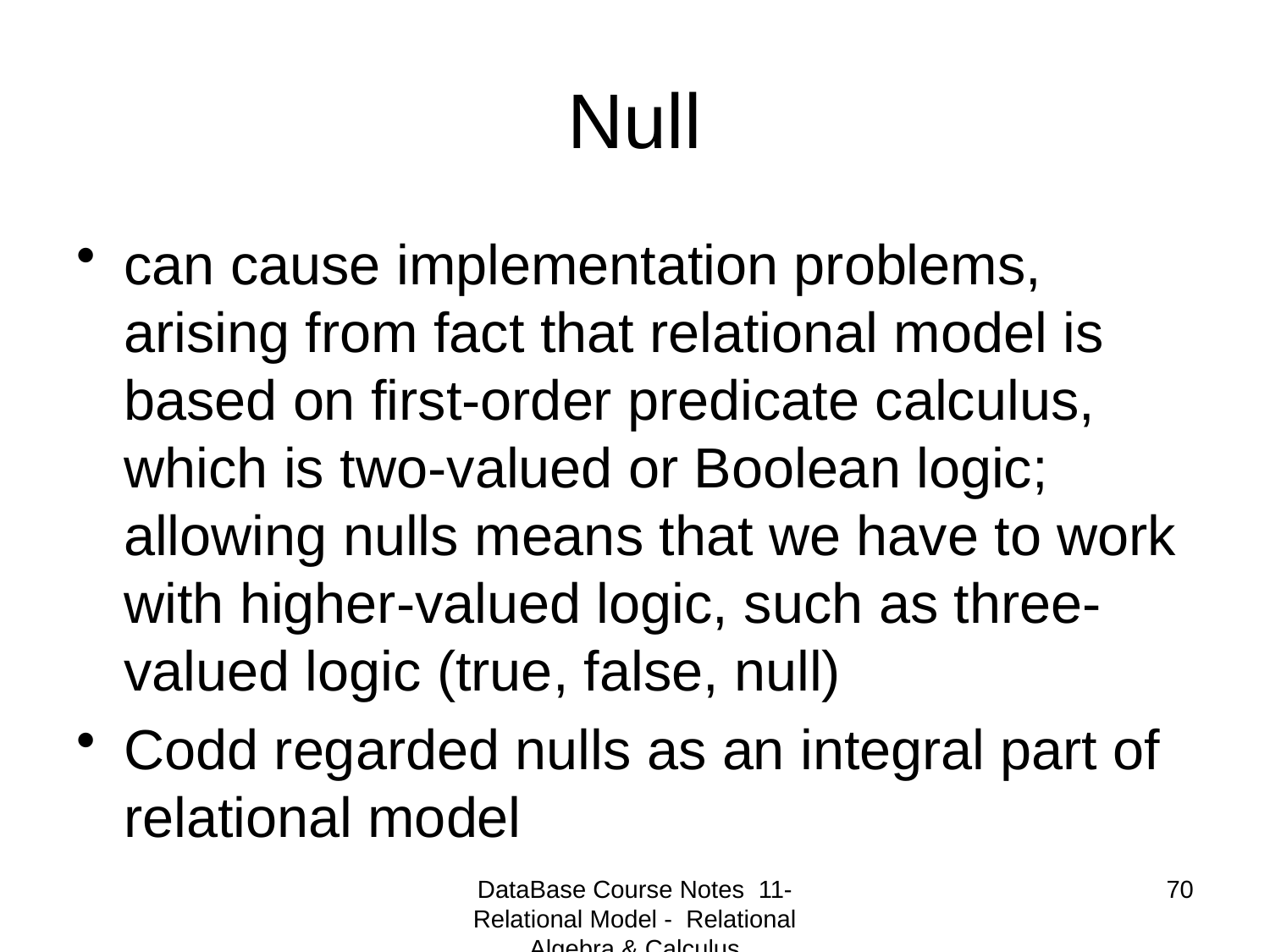

# Null
can cause implementation problems, arising from fact that relational model is based on first-order predicate calculus, which is two-valued or Boolean logic; allowing nulls means that we have to work with higher-valued logic, such as three-valued logic (true, false, null)
Codd regarded nulls as an integral part of relational model
DataBase Course Notes  11- Relational Model -  Relational Algebra & Calculus
70